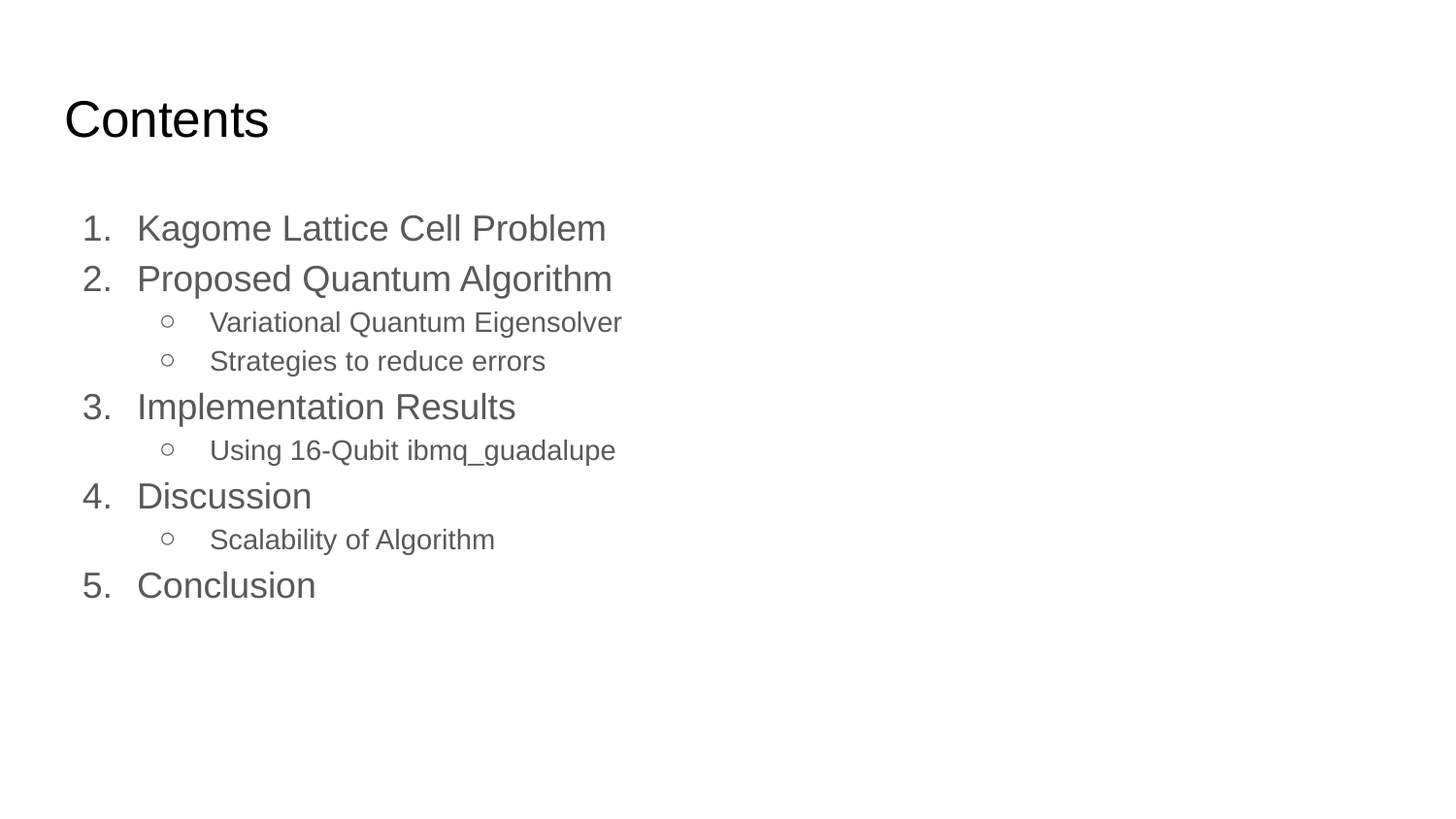

# Contents
Kagome Lattice Cell Problem
Proposed Quantum Algorithm
Variational Quantum Eigensolver
Strategies to reduce errors
Implementation Results
Using 16-Qubit ibmq_guadalupe
Discussion
Scalability of Algorithm
Conclusion